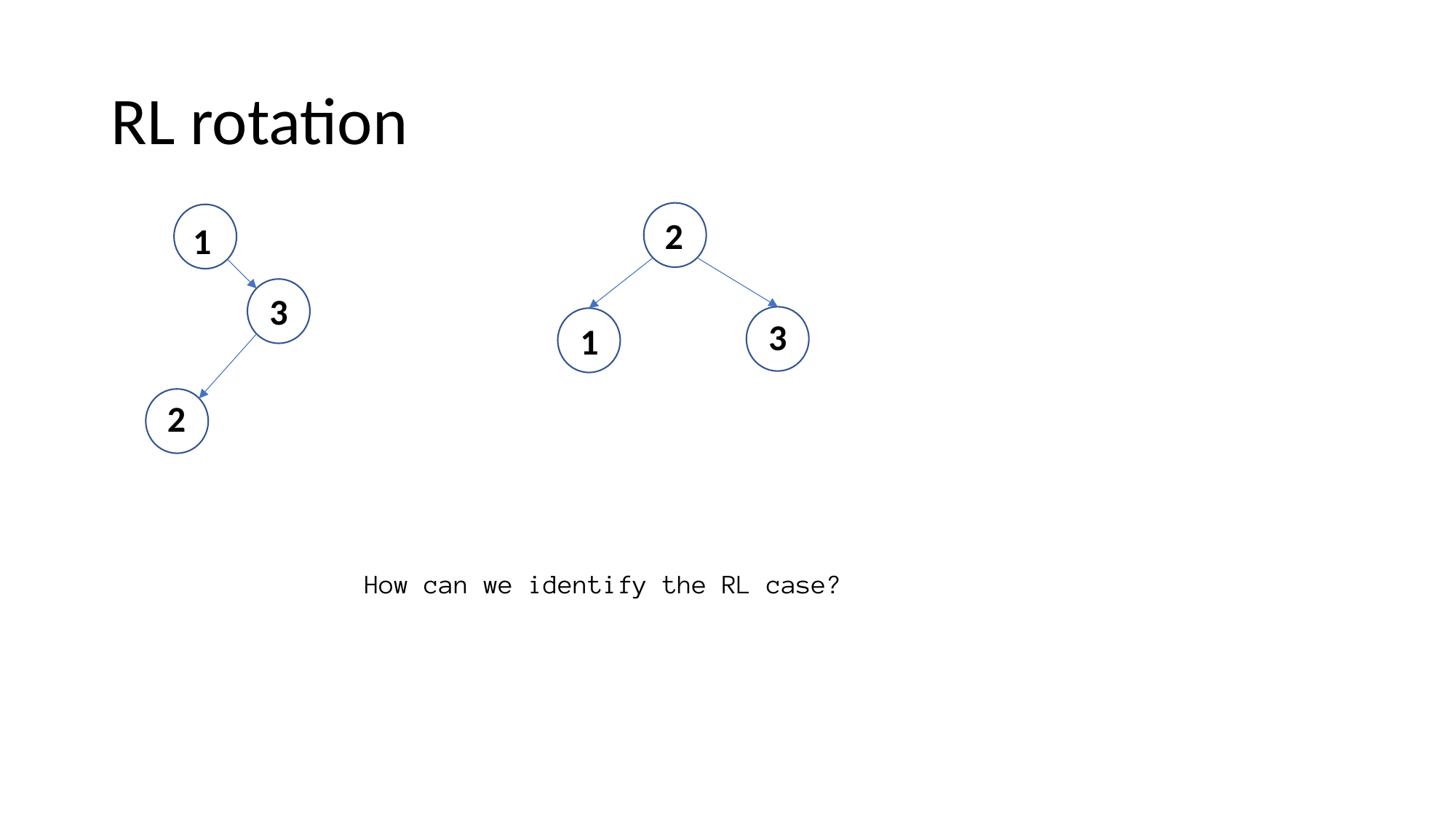

# RL rotation

2
1

3

3
1

2
How can we identify the RL case?